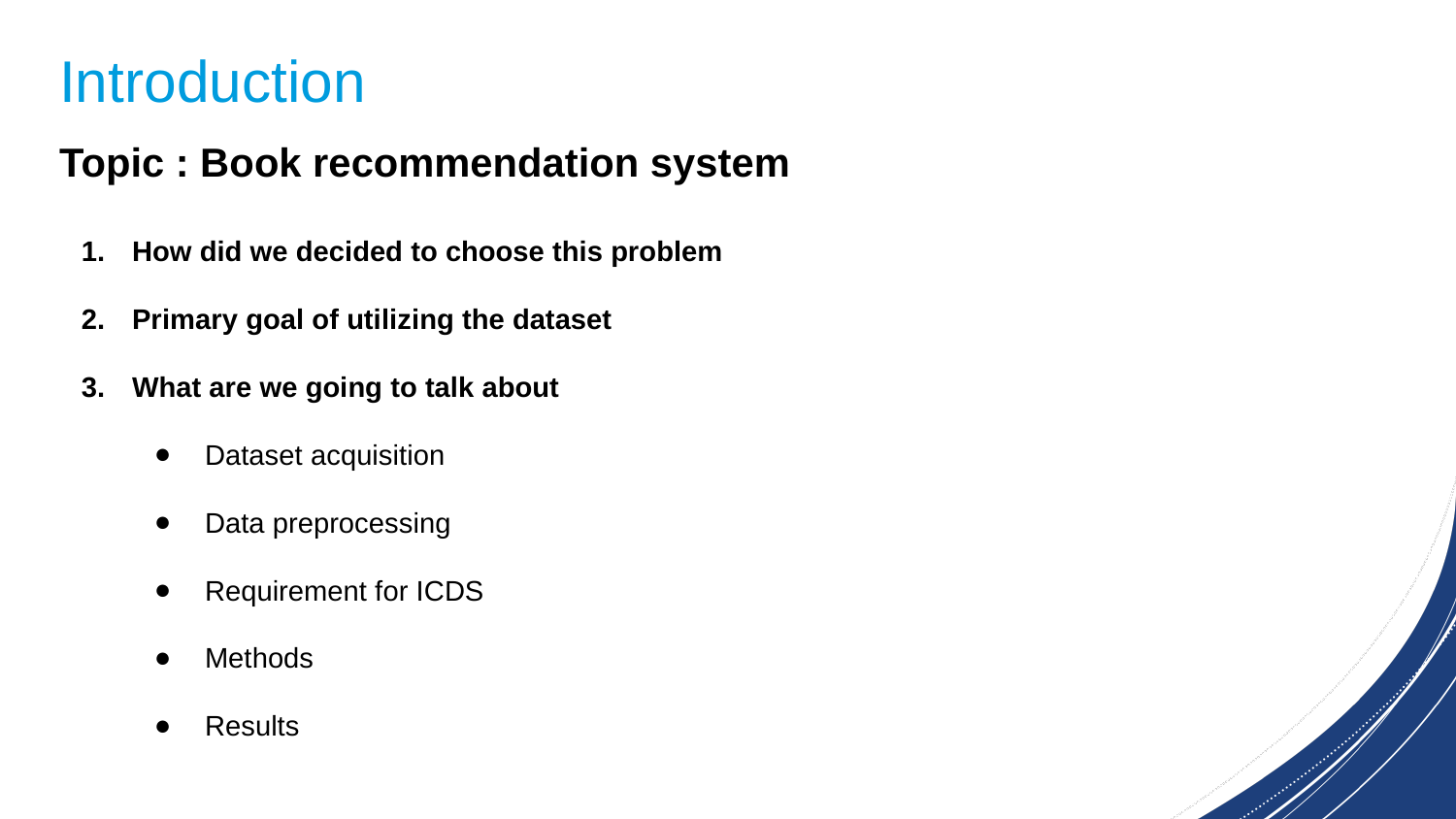

Introduction
Topic : Book recommendation system

How did we decided to choose this problem

Primary goal of utilizing the dataset

What are we going to talk about

Dataset acquisition

Data preprocessing

Requirement for ICDS

Methods

Results